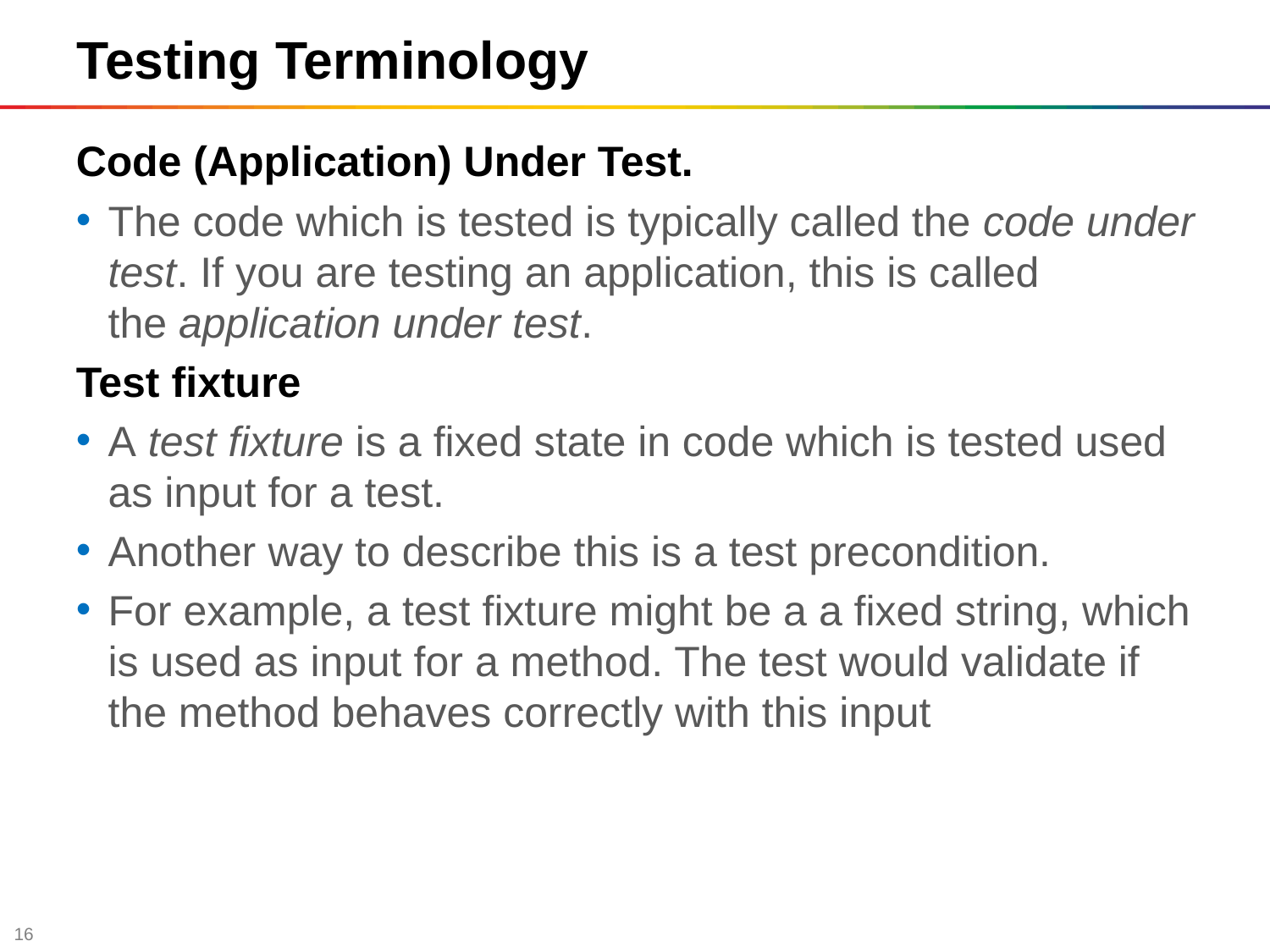

Testing Terminology
Code (Application) Under Test.
The code which is tested is typically called the code under test. If you are testing an application, this is called the application under test.
Test fixture
A test fixture is a fixed state in code which is tested used as input for a test.
Another way to describe this is a test precondition.
For example, a test fixture might be a a fixed string, which is used as input for a method. The test would validate if the method behaves correctly with this input